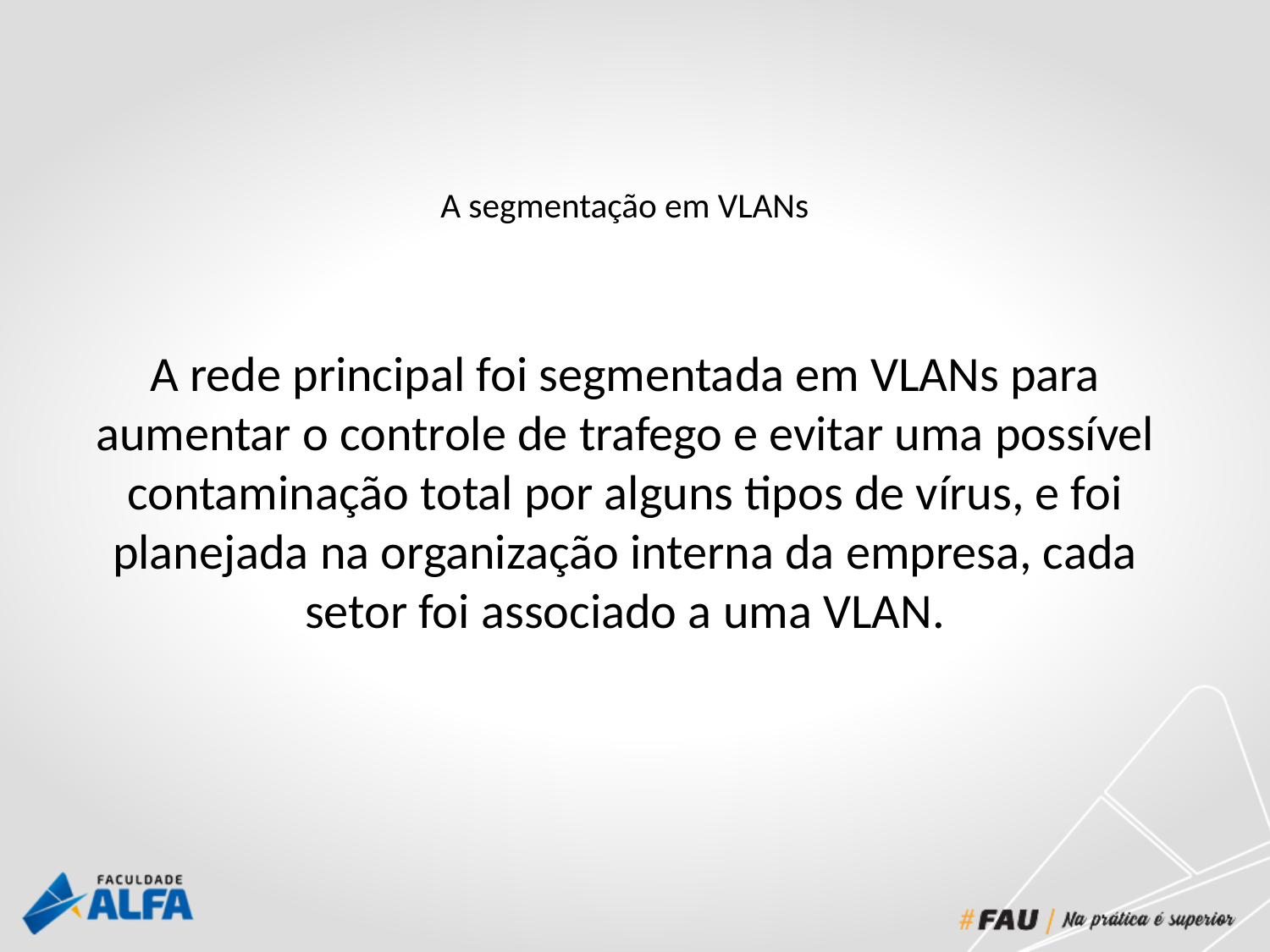

# A segmentação em VLANs
A rede principal foi segmentada em VLANs para aumentar o controle de trafego e evitar uma possível contaminação total por alguns tipos de vírus, e foi planejada na organização interna da empresa, cada setor foi associado a uma VLAN.